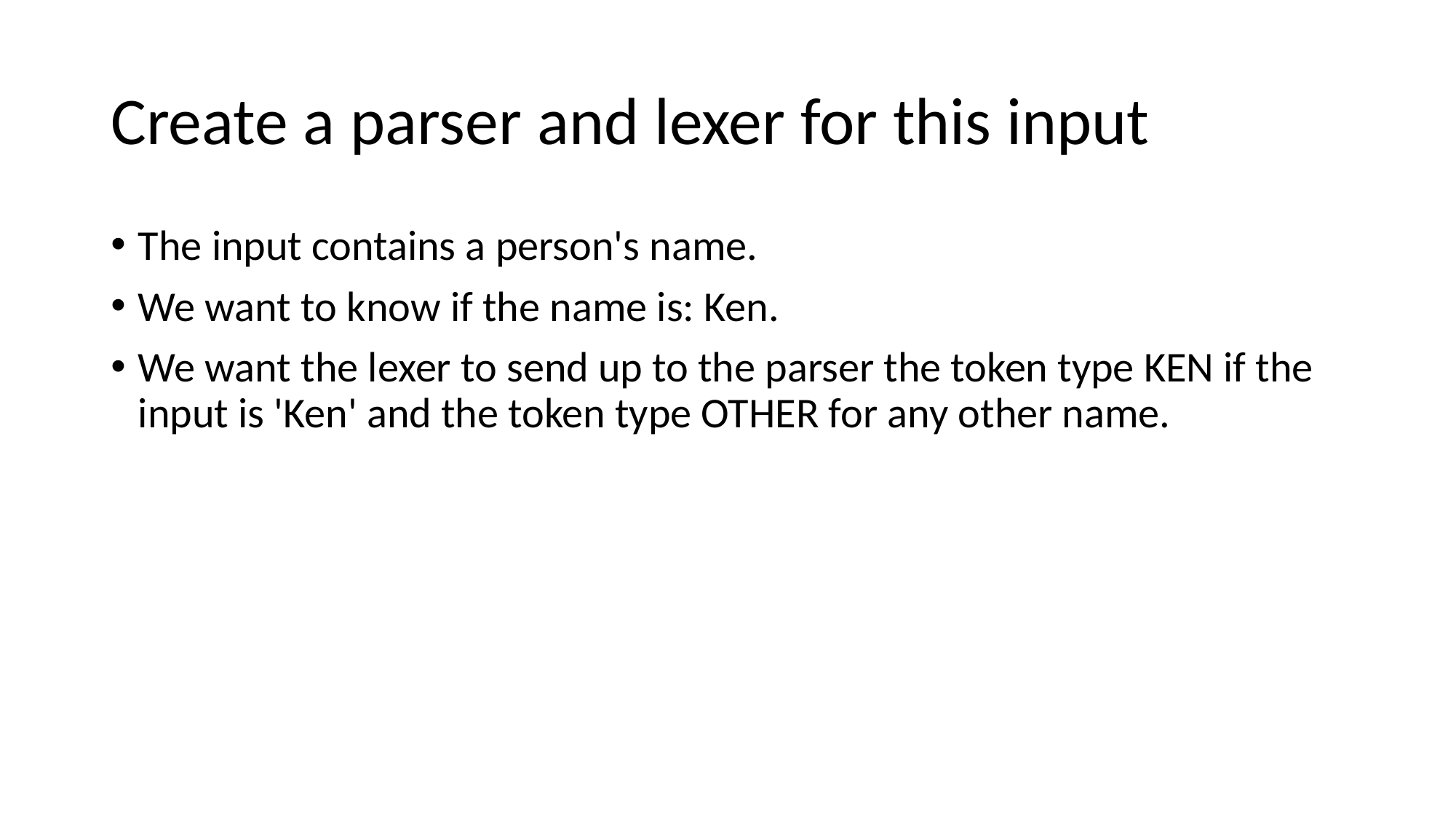

# Create a parser and lexer for this input
The input contains a person's name.
We want to know if the name is: Ken.
We want the lexer to send up to the parser the token type KEN if the input is 'Ken' and the token type OTHER for any other name.